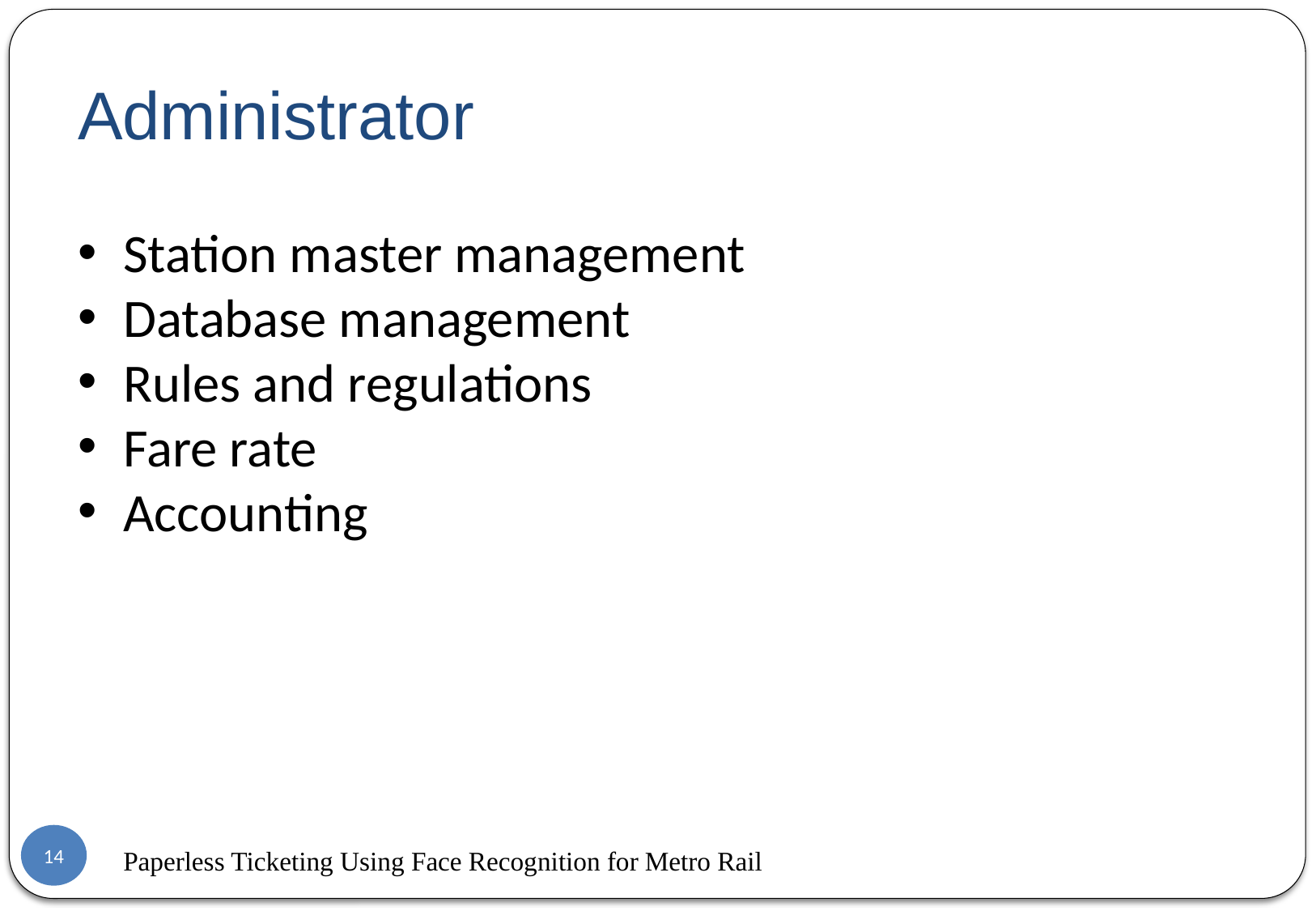

Administrator
Station master management
Database management
Rules and regulations
Fare rate
Accounting
14
Paperless Ticketing Using Face Recognition for Metro Rail